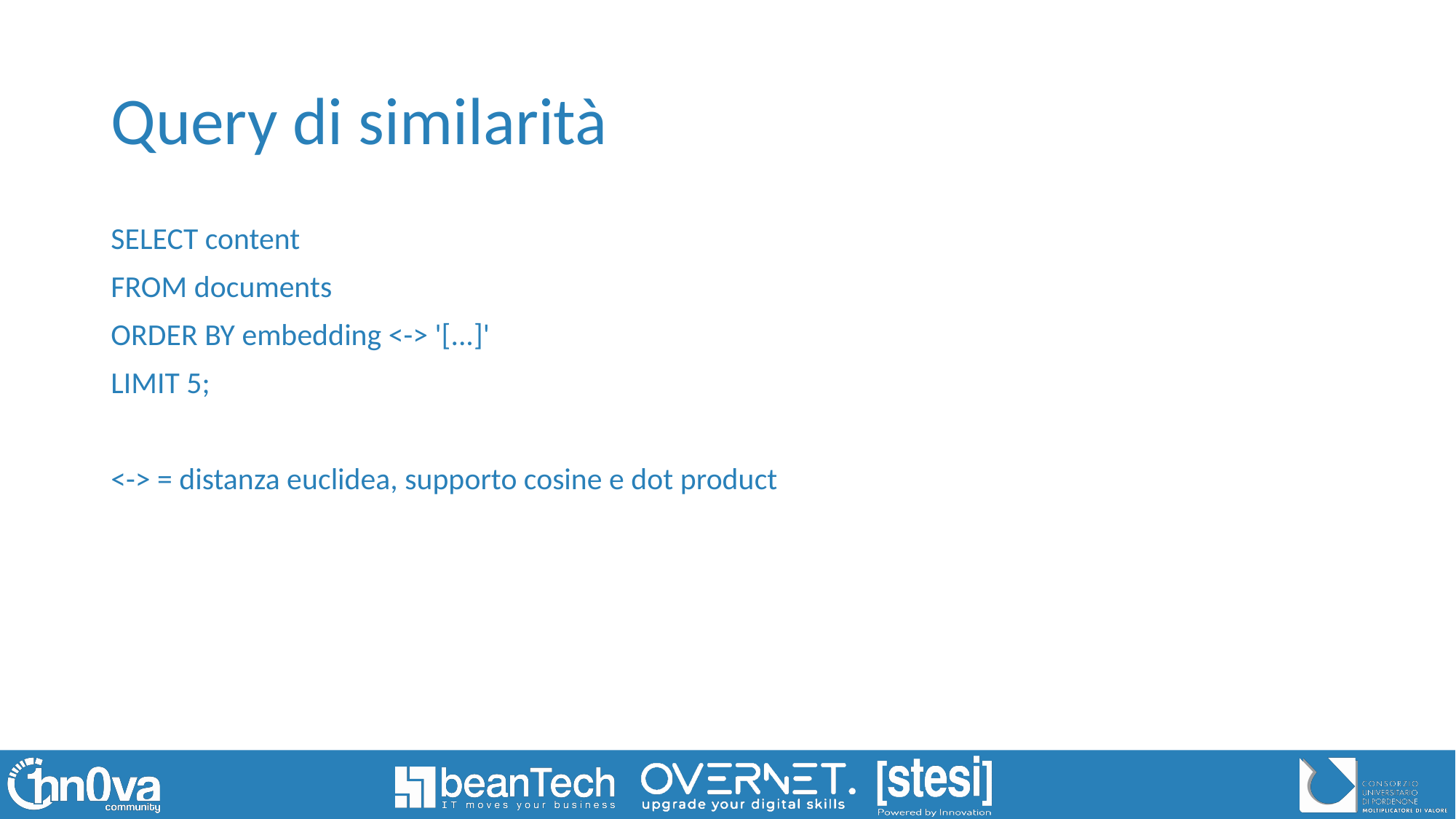

# Query di similarità
SELECT content
FROM documents
ORDER BY embedding <-> '[...]'
LIMIT 5;

<-> = distanza euclidea, supporto cosine e dot product